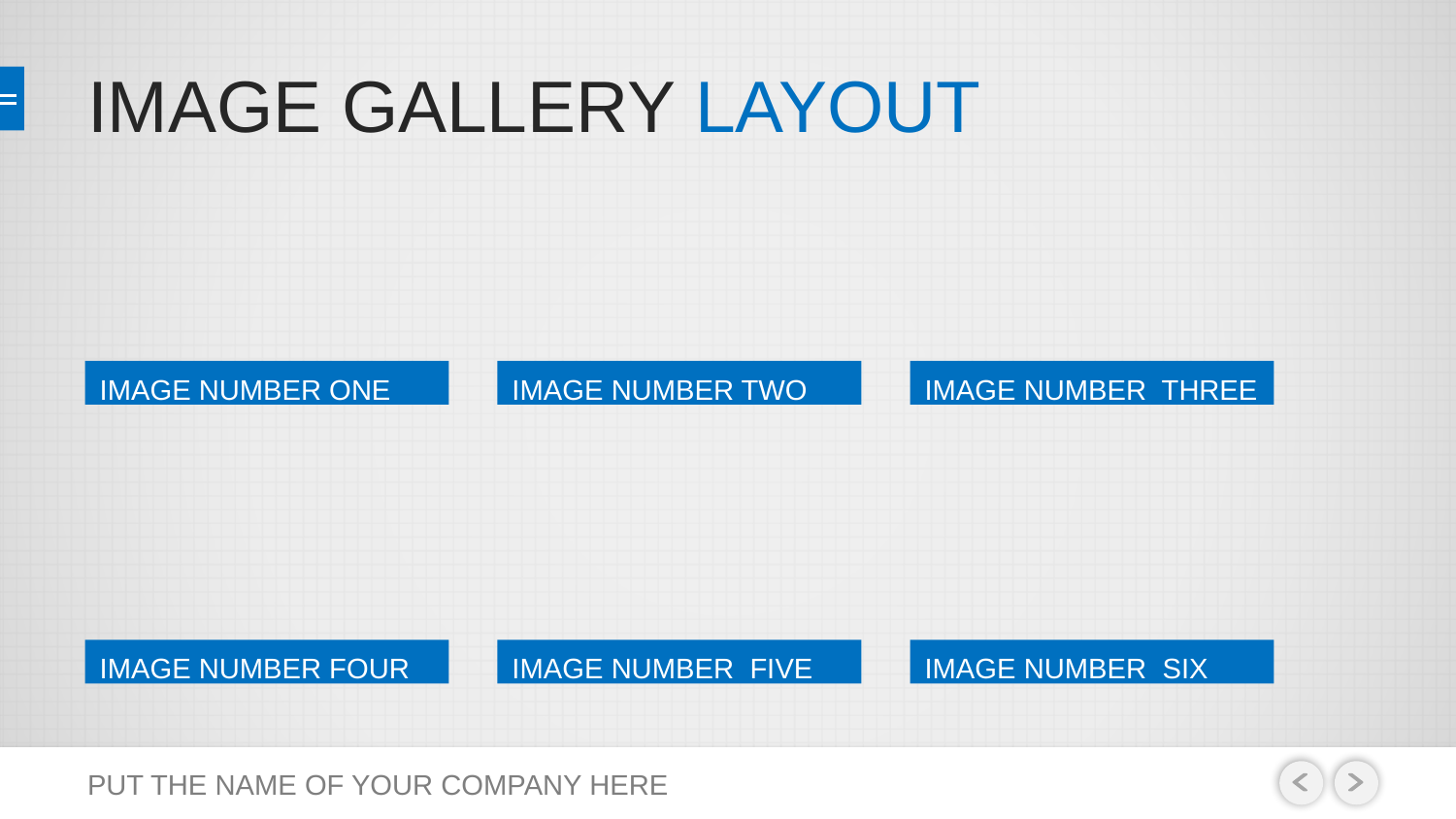

# IMAGE GALLERY LAYOUT

IMAGE NUMBER ONE
IMAGE NUMBER TWO
IMAGE NUMBER  THREE

IMAGE NUMBER FOUR
IMAGE NUMBER  FIVE
IMAGE NUMBER  SIX

PUT THE NAME OF YOUR COMPANY HERE